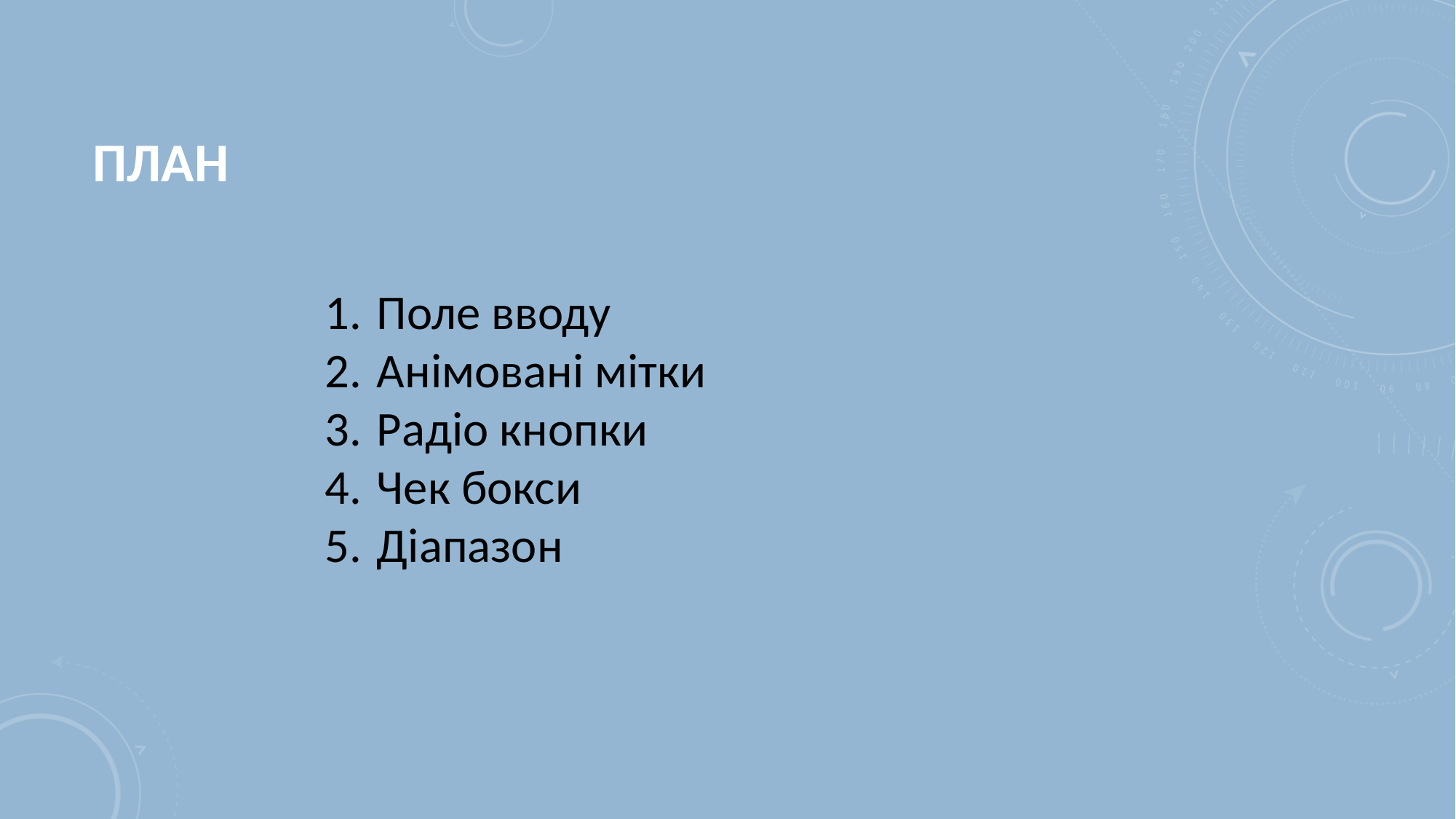

# ПЛАН
 Поле вводу
 Анімовані мітки
 Радіо кнопки
 Чек бокси
 Діапазон